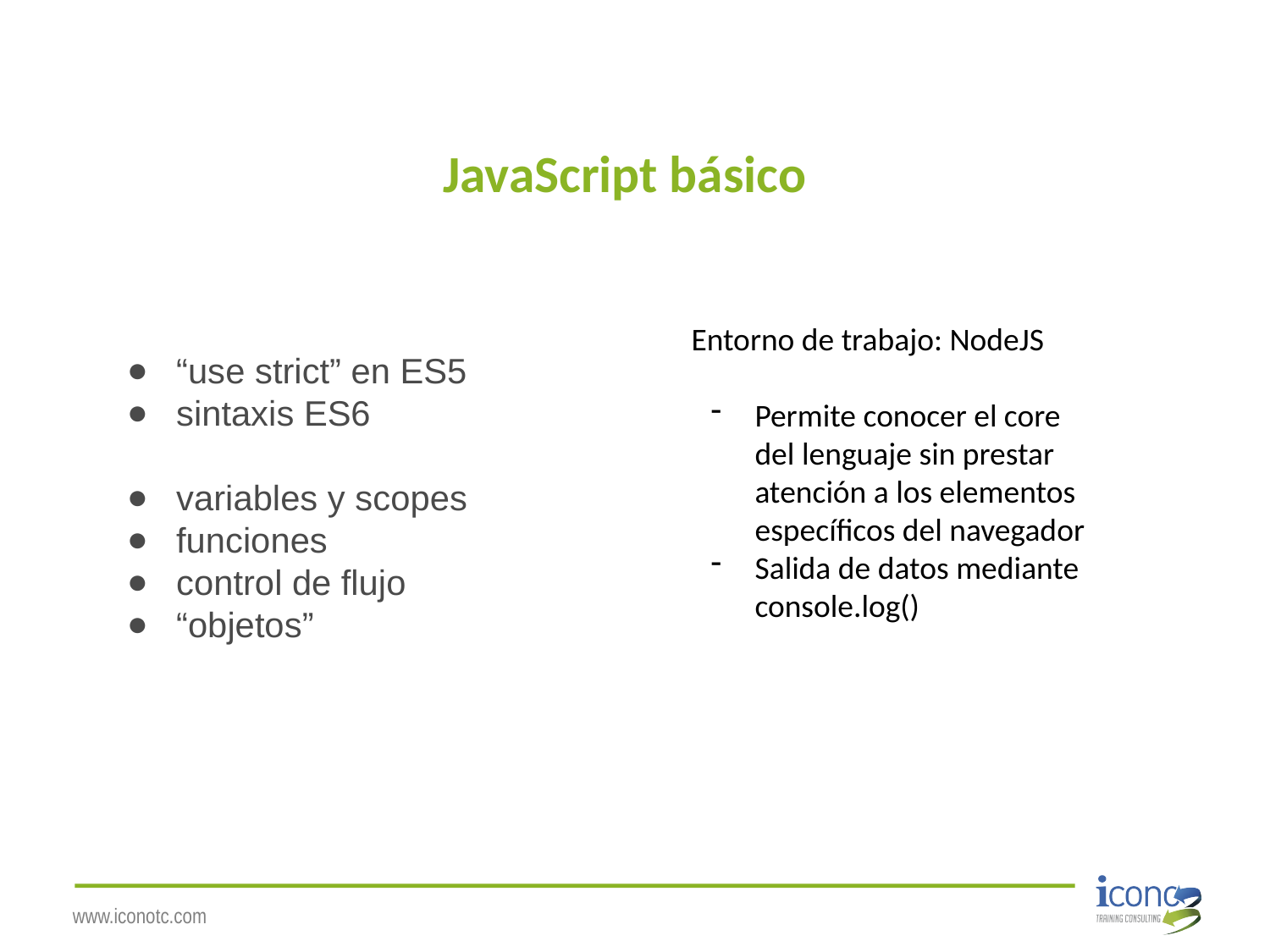

# JavaScript básico
Entorno de trabajo: NodeJS

Permite conocer el core del lenguaje sin prestar atención a los elementos específicos del navegador
Salida de datos mediante console.log()
“use strict” en ES5
sintaxis ES6

variables y scopes
funciones
control de flujo
“objetos”